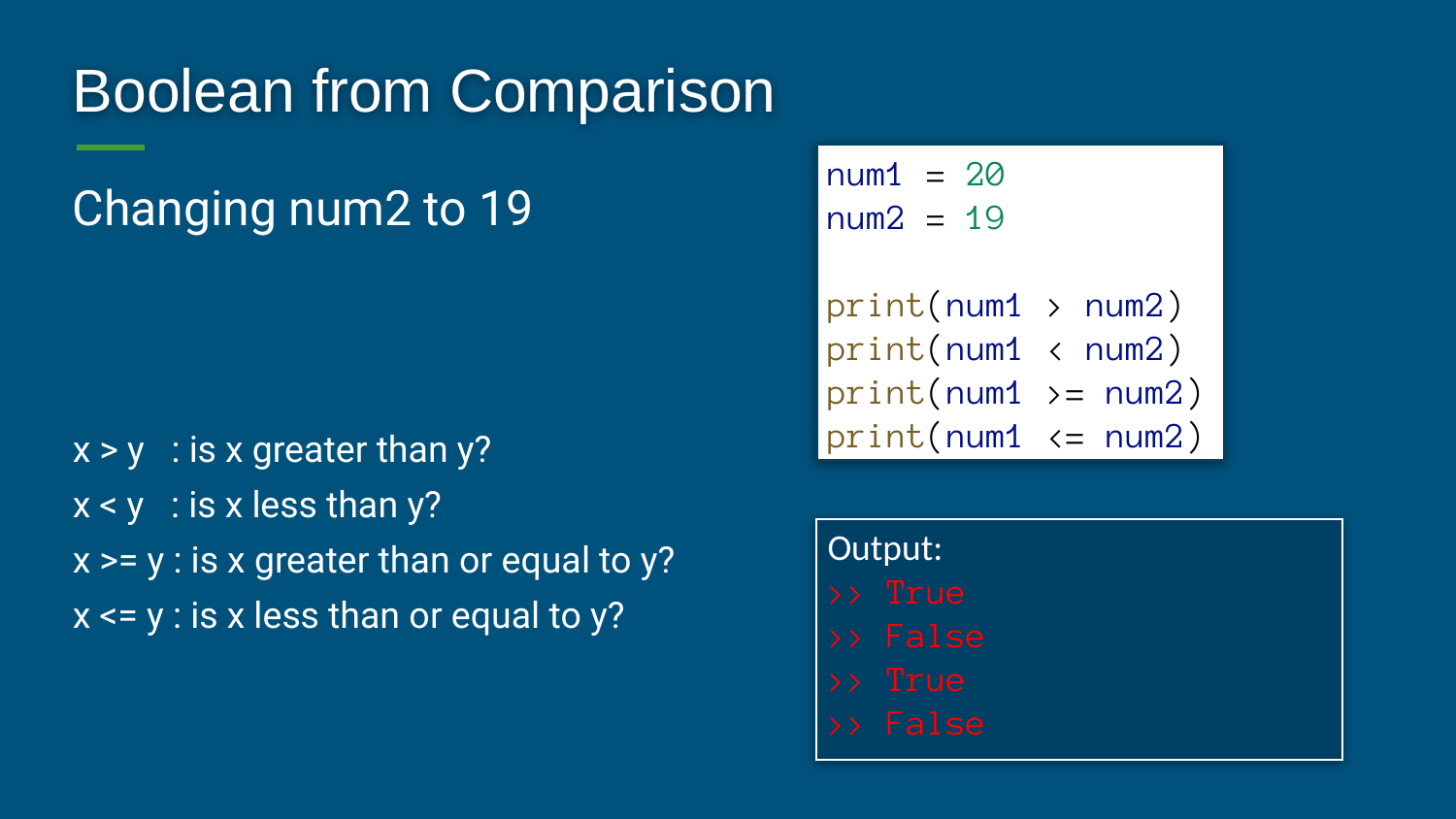

# Boolean from Comparison
num1 = 20
num2 = 19
print(num1 > num2)
print(num1 < num2)
print(num1 >= num2)
print(num1 <= num2)
Changing num2 to 19

x > y   : is x greater than y?
x < y   : is x less than y?
x >= y : is x greater than or equal to y?
x <= y : is x less than or equal to y?
Output:
>> True
>> False
>> True
>> False